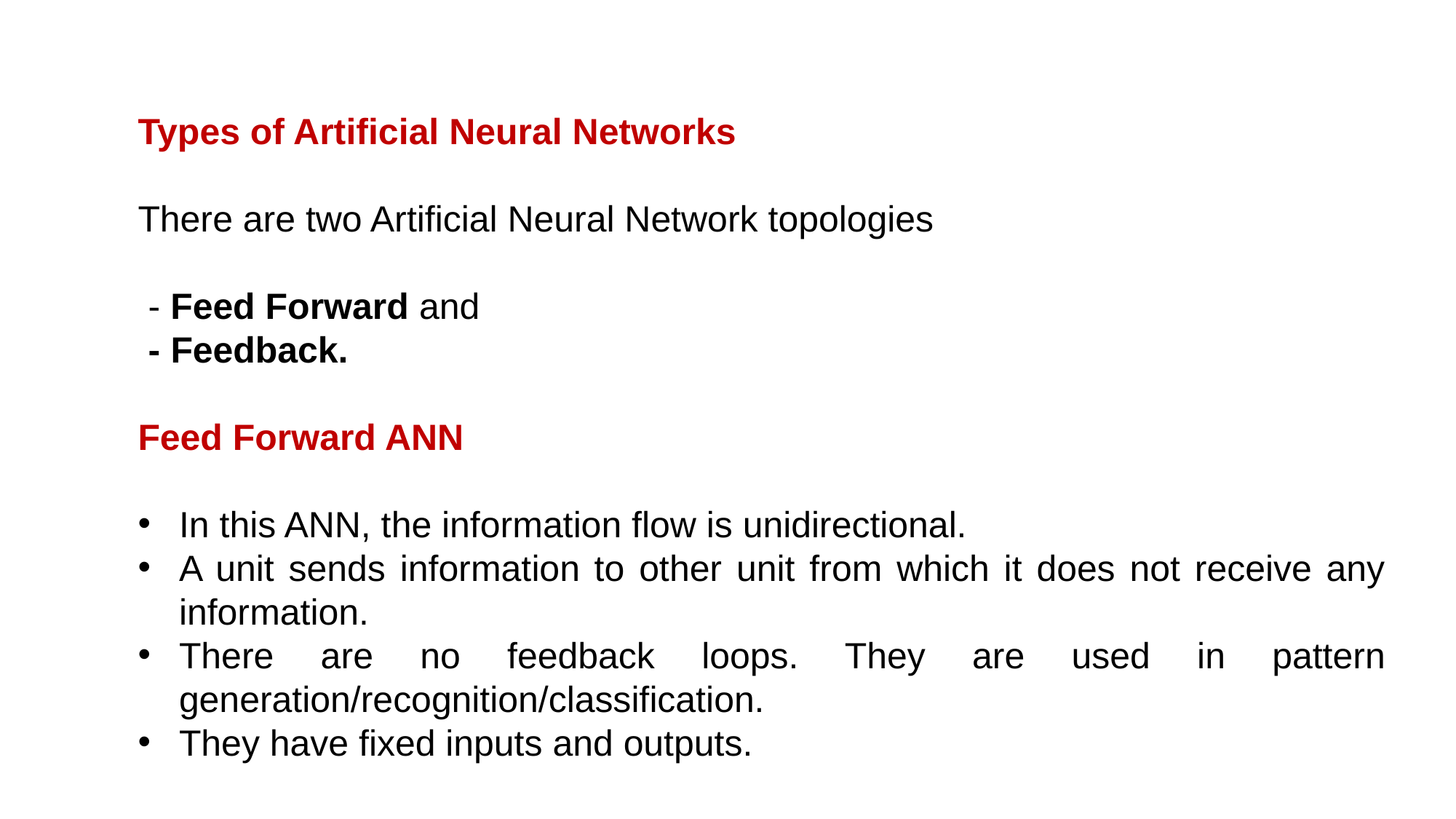

Types of Artificial Neural Networks

There are two Artificial Neural Network topologies

 - Feed Forward and
 - Feedback.

Feed Forward ANN

In this ANN, the information flow is unidirectional.
A unit sends information to other unit from which it does not receive any information.
There are no feedback loops. They are used in pattern generation/recognition/classification.
They have fixed inputs and outputs.